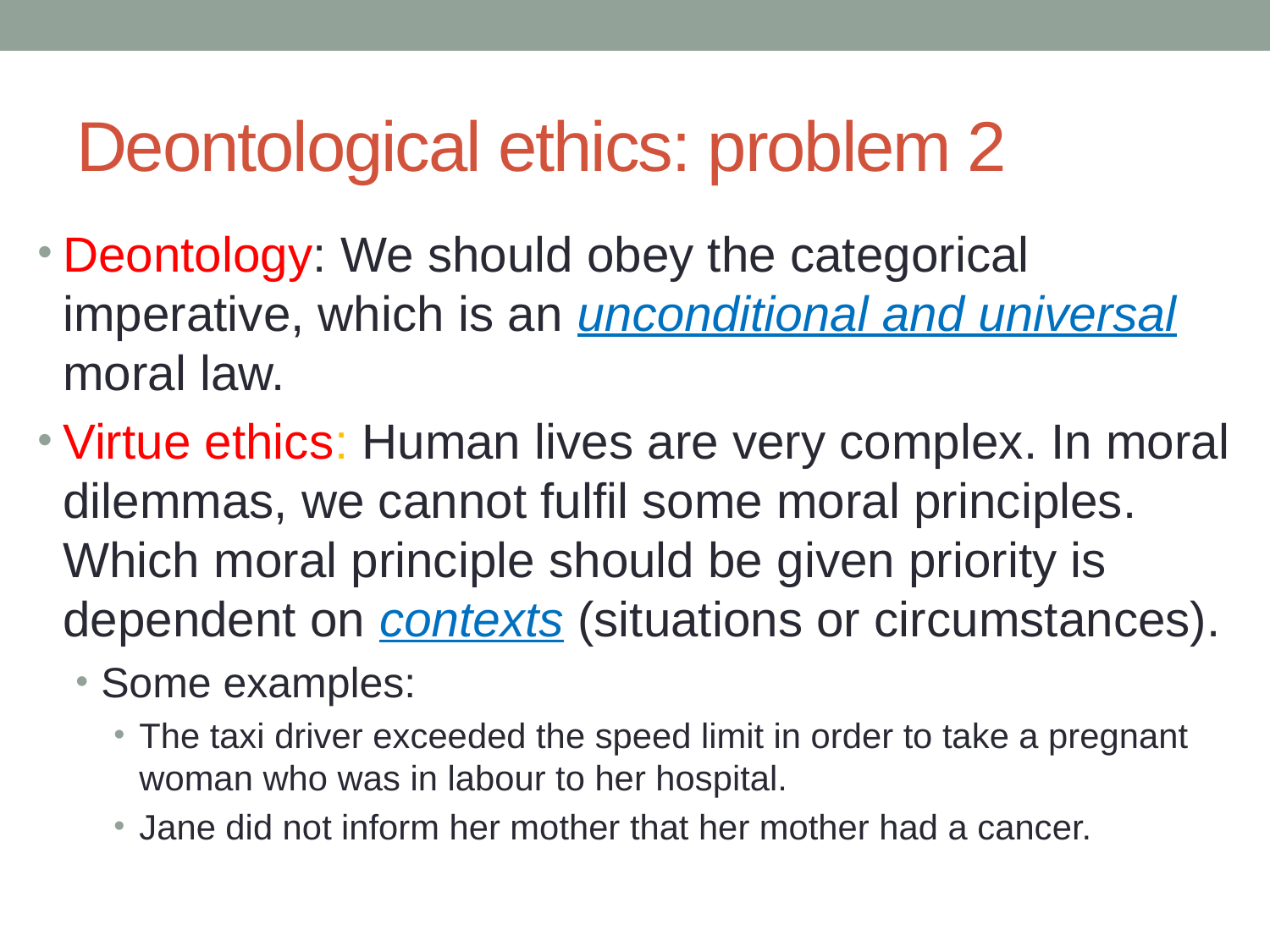

# Deontological ethics: problem 2
Deontology: We should obey the categorical imperative, which is an unconditional and universal moral law.
Virtue ethics: Human lives are very complex. In moral dilemmas, we cannot fulfil some moral principles. Which moral principle should be given priority is dependent on contexts (situations or circumstances).
Some examples:
The taxi driver exceeded the speed limit in order to take a pregnant woman who was in labour to her hospital.
Jane did not inform her mother that her mother had a cancer.